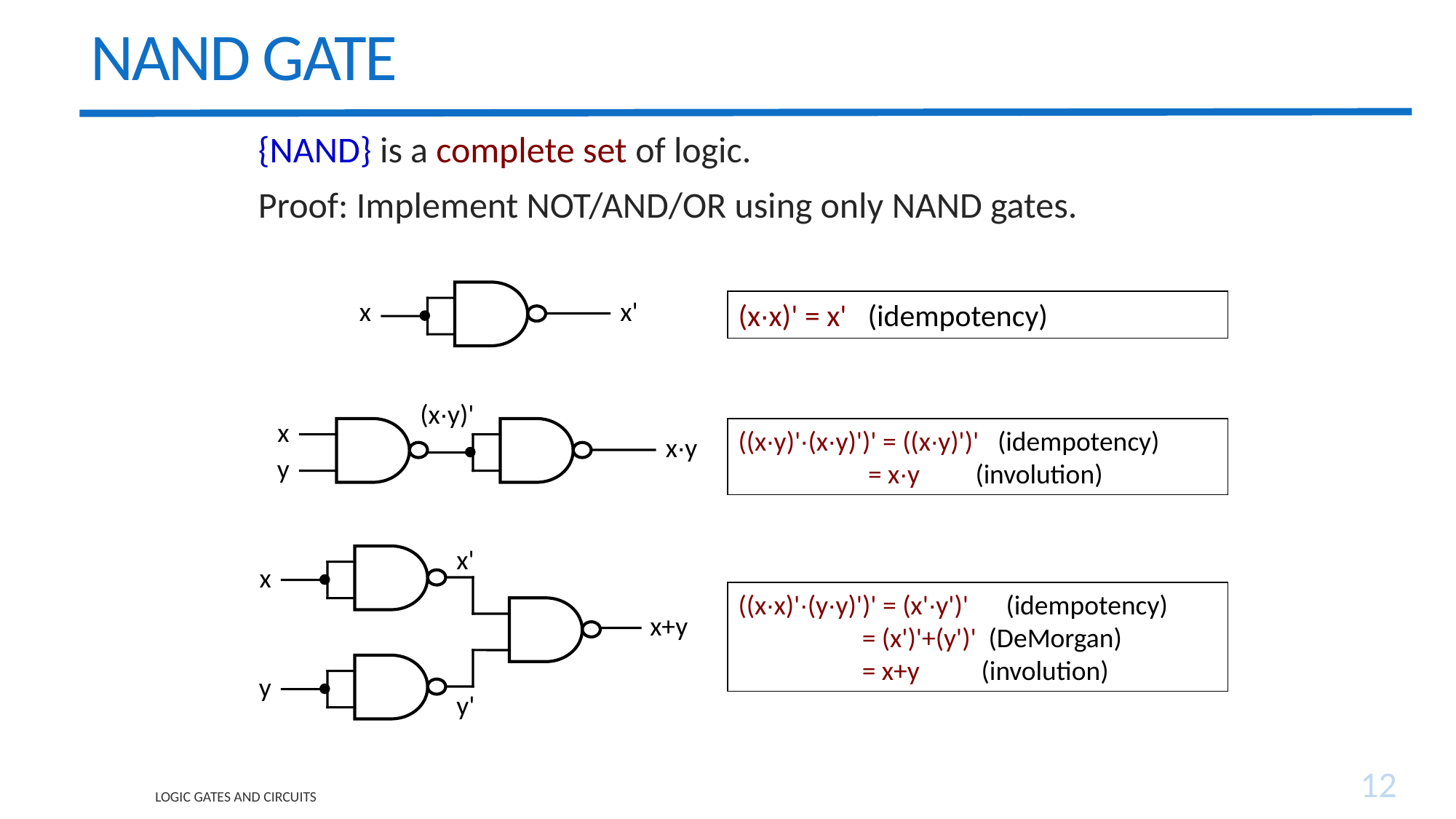

# NAND GATE
{NAND} is a complete set of logic.
Proof: Implement NOT/AND/OR using only NAND gates.

x
x'

(x∙x)' = x'   (idempotency)
(x∙y)'
x

x∙y

y

((x∙y)'∙(x∙y)')' = ((x∙y)')'   (idempotency)
                     = x∙y         (involution)
x'

x

x+y

y

y'

((x∙x)'∙(y∙y)')' = (x'∙y')'      (idempotency)
                    = (x')'+(y')'  (DeMorgan)
                    = x+y          (involution)
12
Logic Gates and Circuits